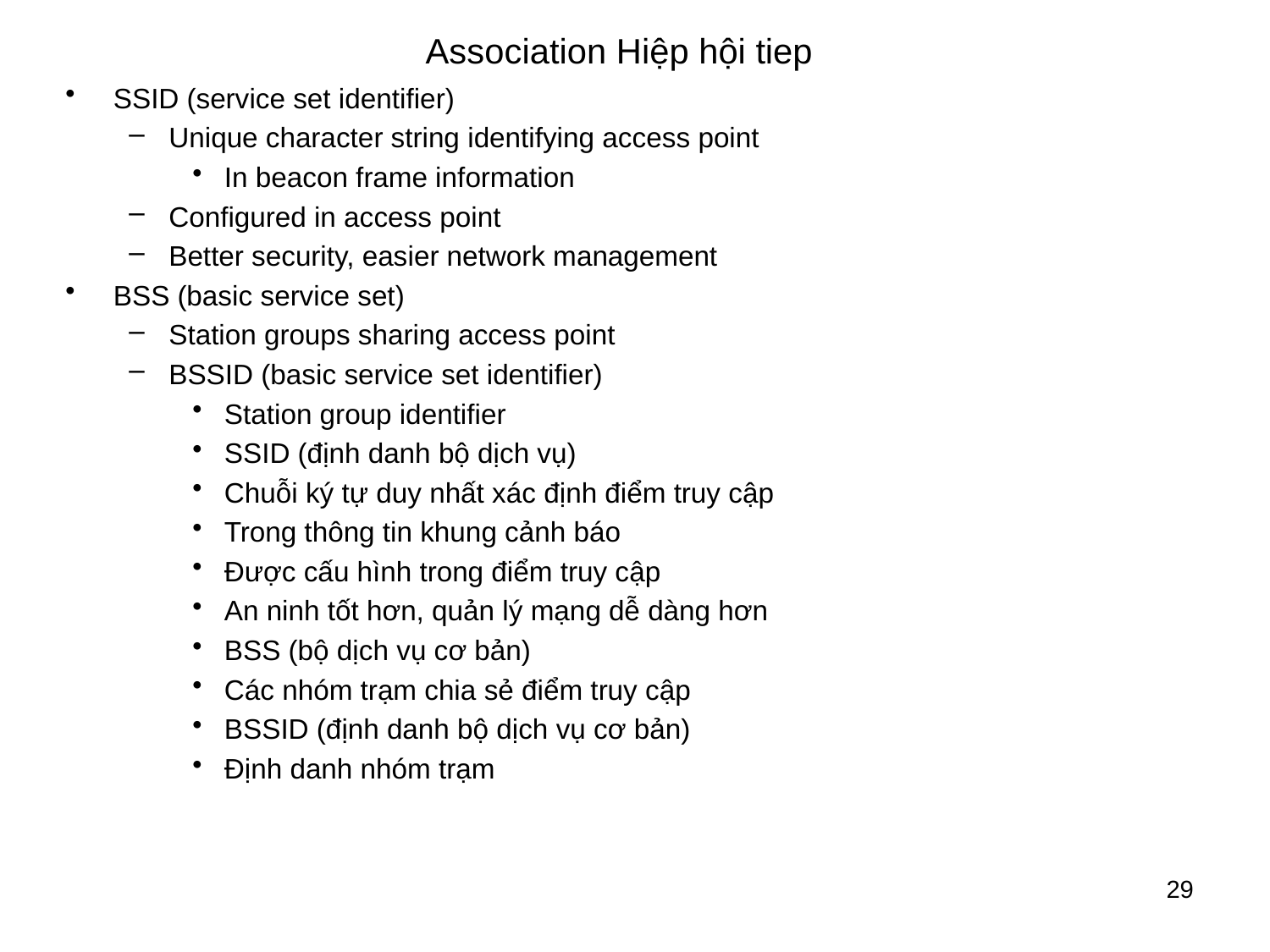

# Association Hiệp hội tiep
SSID (service set identifier)
Unique character string identifying access point
In beacon frame information
Configured in access point
Better security, easier network management
BSS (basic service set)
Station groups sharing access point
BSSID (basic service set identifier)
Station group identifier
SSID (định danh bộ dịch vụ)
Chuỗi ký tự duy nhất xác định điểm truy cập
Trong thông tin khung cảnh báo
Được cấu hình trong điểm truy cập
An ninh tốt hơn, quản lý mạng dễ dàng hơn
BSS (bộ dịch vụ cơ bản)
Các nhóm trạm chia sẻ điểm truy cập
BSSID (định danh bộ dịch vụ cơ bản)
Định danh nhóm trạm
29